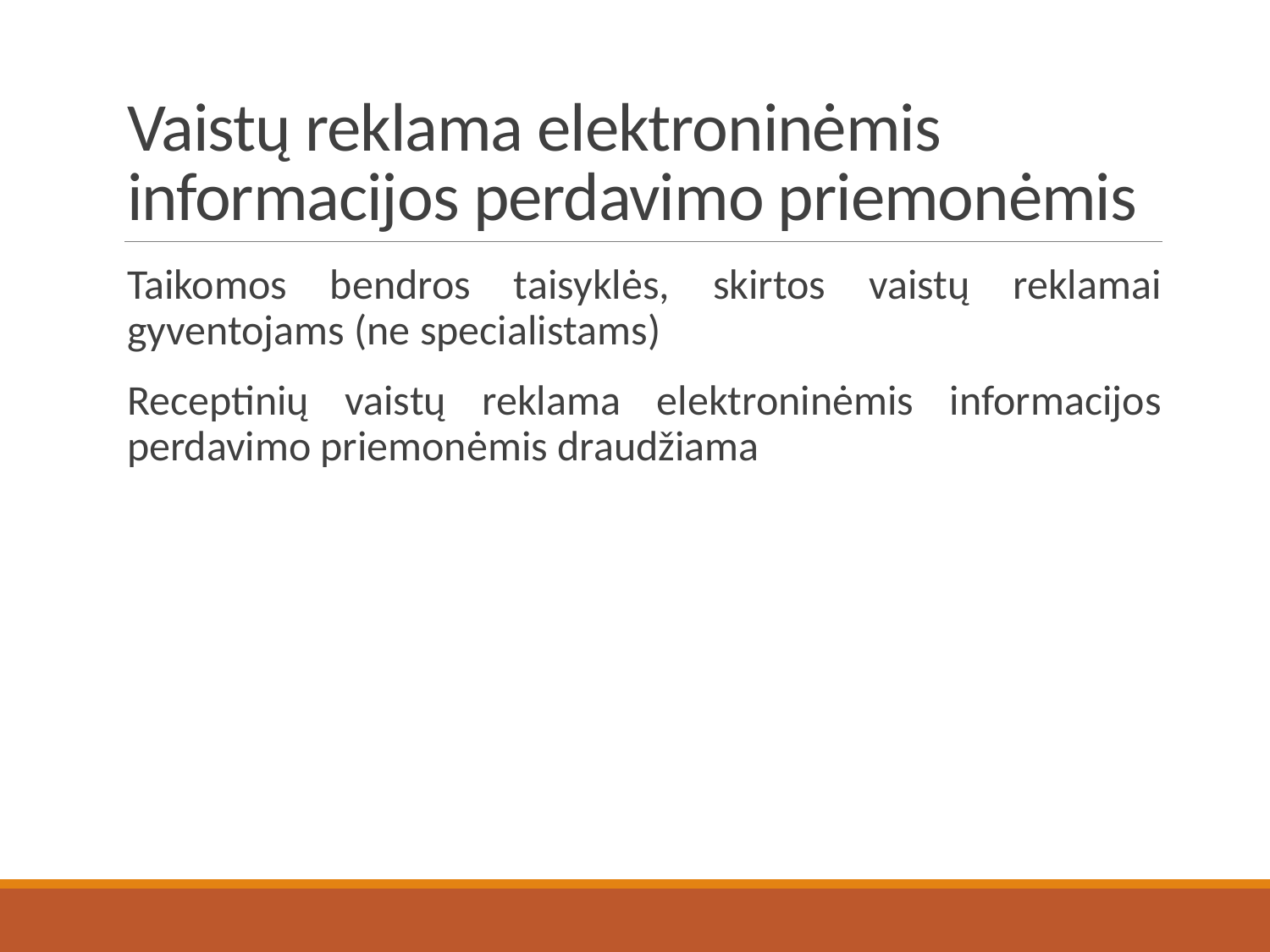

# Vaistų reklama elektroninėmis informacijos perdavimo priemonėmis
Taikomos bendros taisyklės, skirtos vaistų reklamai gyventojams (ne specialistams)
Receptinių vaistų reklama elektroninėmis informacijos perdavimo priemonėmis draudžiama